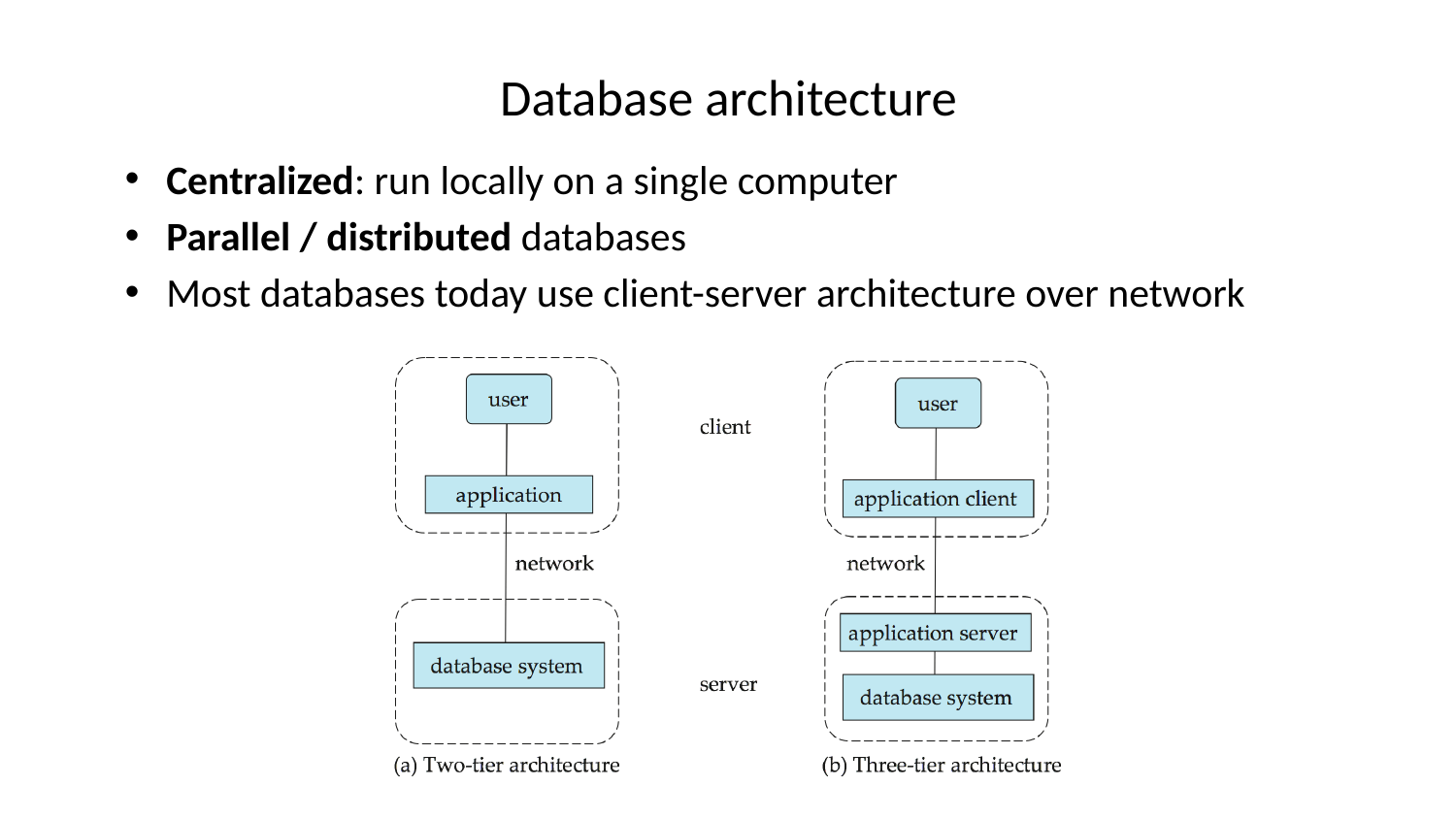

# Database architecture
Centralized: run locally on a single computer
Parallel / distributed databases
Most databases today use client-server architecture over network

21